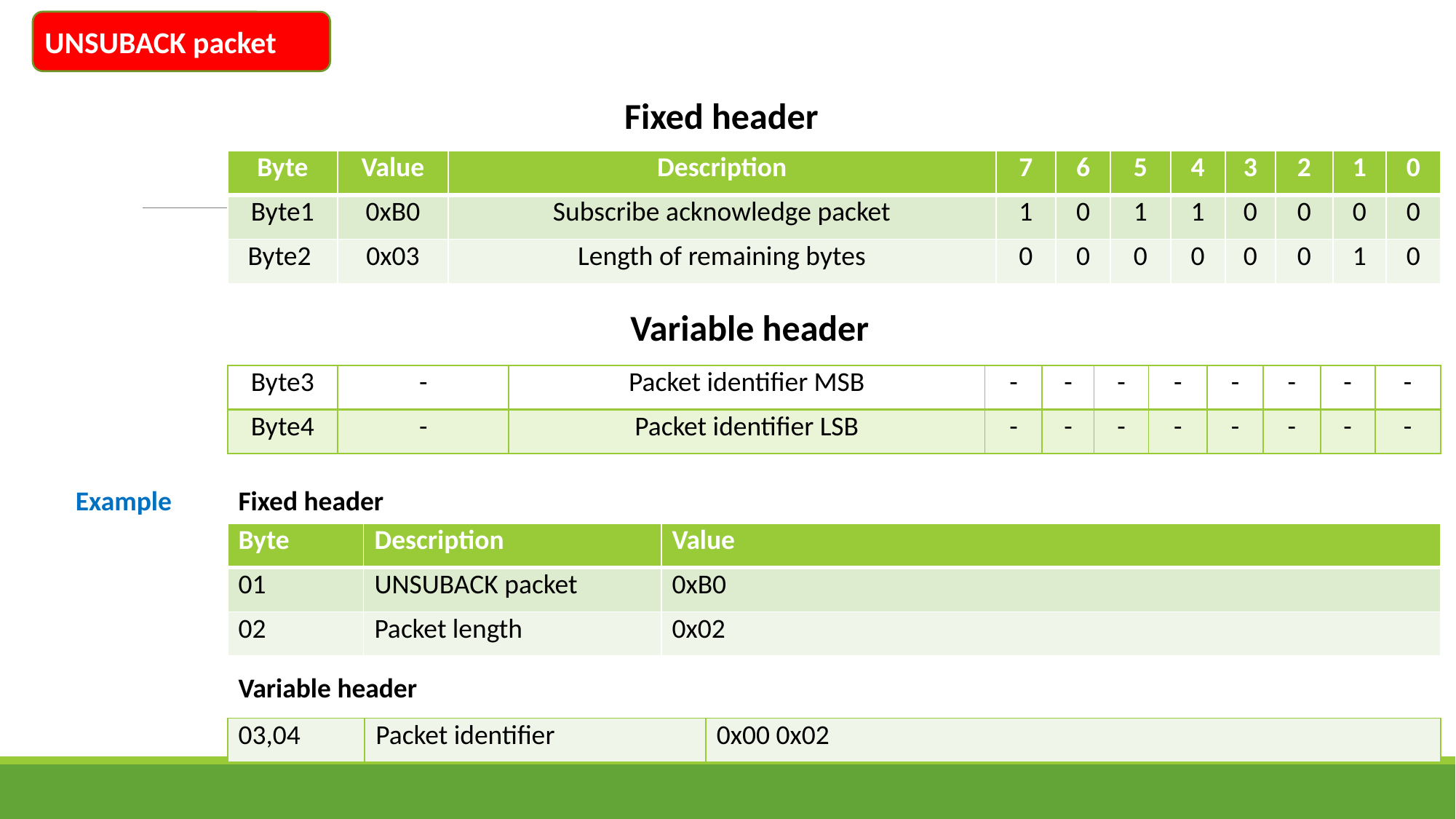

UNSUBACK packet
Fixed header
| Byte | Value | Description | 7 | 6 | 5 | 4 | 3 | 2 | 1 | 0 |
| --- | --- | --- | --- | --- | --- | --- | --- | --- | --- | --- |
| Byte1 | 0xB0 | Subscribe acknowledge packet | 1 | 0 | 1 | 1 | 0 | 0 | 0 | 0 |
| Byte2 | 0x03 | Length of remaining bytes | 0 | 0 | 0 | 0 | 0 | 0 | 1 | 0 |
Variable header
| Byte3 | - | Packet identifier MSB | - | - | - | - | - | - | - | - |
| --- | --- | --- | --- | --- | --- | --- | --- | --- | --- | --- |
| Byte4 | - | Packet identifier LSB | - | - | - | - | - | - | - | - |
Example
Fixed header
| Byte | Description | Value |
| --- | --- | --- |
| 01 | UNSUBACK packet | 0xB0 |
| 02 | Packet length | 0x02 |
Variable header
| 03,04 | Packet identifier | 0x00 0x02 |
| --- | --- | --- |